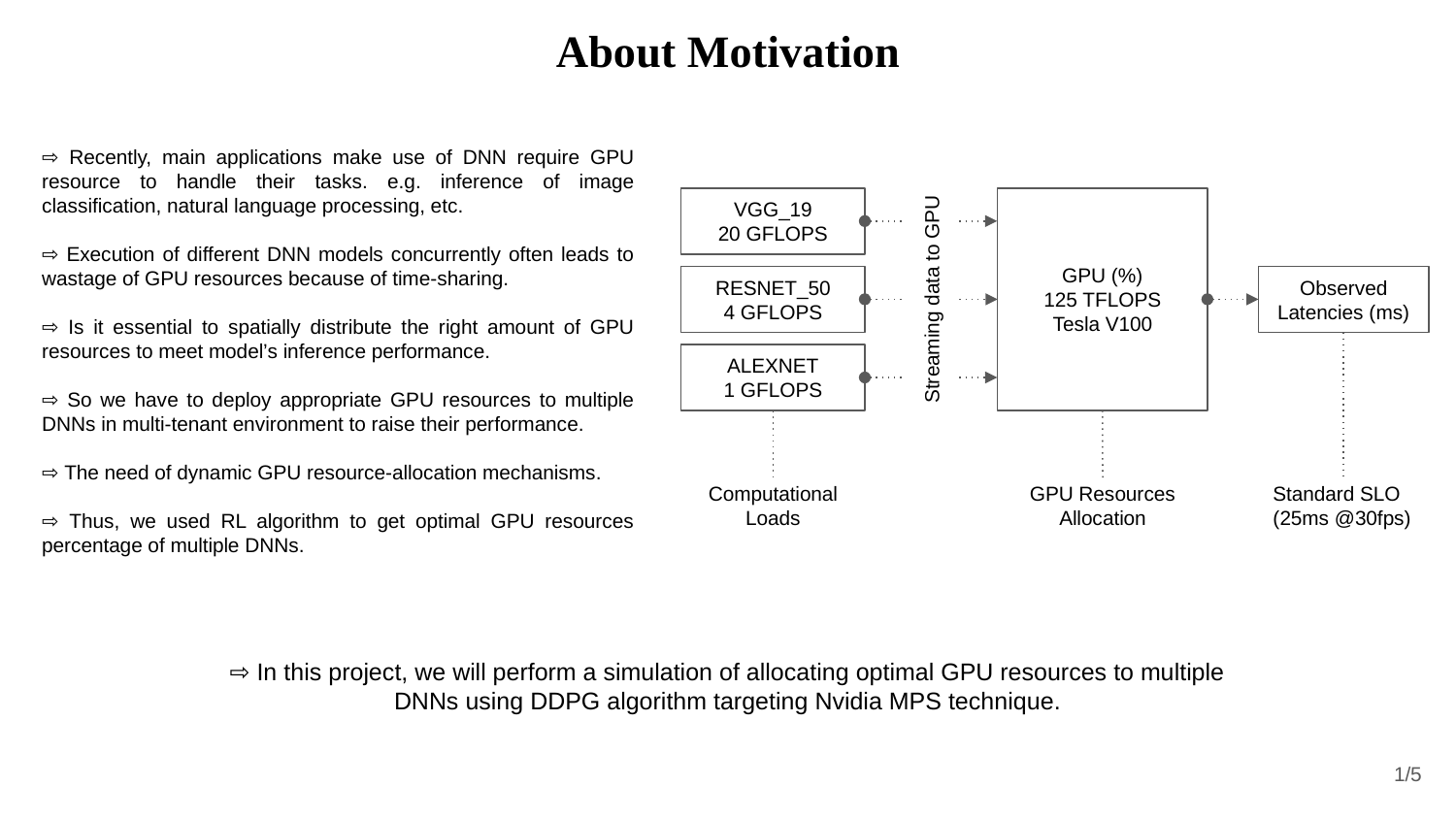

About Motivation
⇨ Recently, main applications make use of DNN require GPU resource to handle their tasks. e.g. inference of image classification, natural language processing, etc.

⇨ Execution of different DNN models concurrently often leads to wastage of GPU resources because of time-sharing.

⇨ Is it essential to spatially distribute the right amount of GPU resources to meet model’s inference performance.

⇨ So we have to deploy appropriate GPU resources to multiple DNNs in multi-tenant environment to raise their performance.

⇨ The need of dynamic GPU resource-allocation mechanisms.

⇨ Thus, we used RL algorithm to get optimal GPU resources percentage of multiple DNNs.
VGG_19
20 GFLOPS
GPU (%)
125 TFLOPS
Tesla V100
RESNET_50
4 GFLOPS
Streaming data to GPU
ALEXNET
1 GFLOPS
Observed Latencies (ms)
Computational Loads
Standard SLO (25ms @30fps)
GPU Resources Allocation
⇨ In this project, we will perform a simulation of allocating optimal GPU resources to multiple DNNs using DDPG algorithm targeting Nvidia MPS technique.
1/5